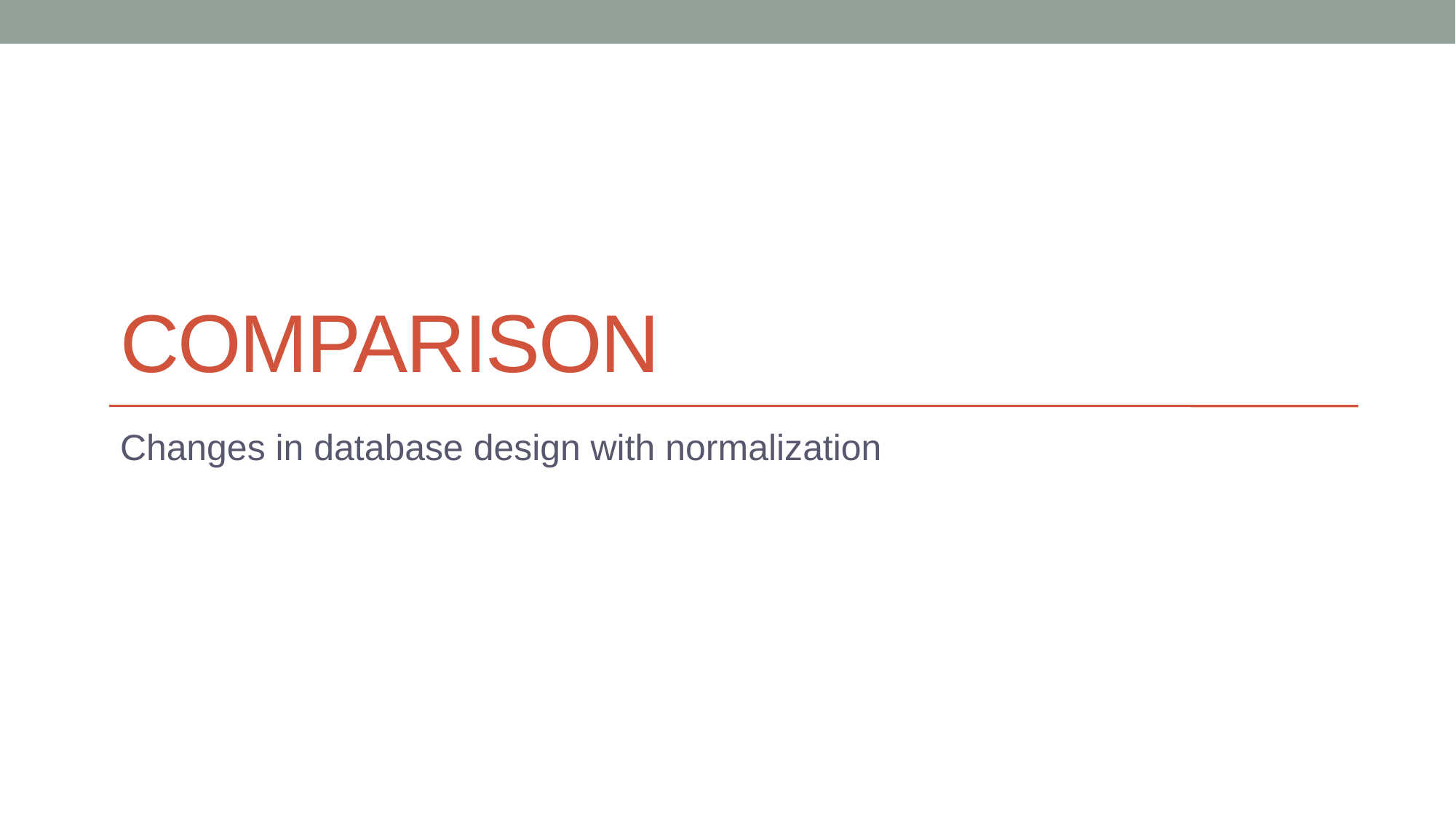

# Comparison
Changes in database design with normalization